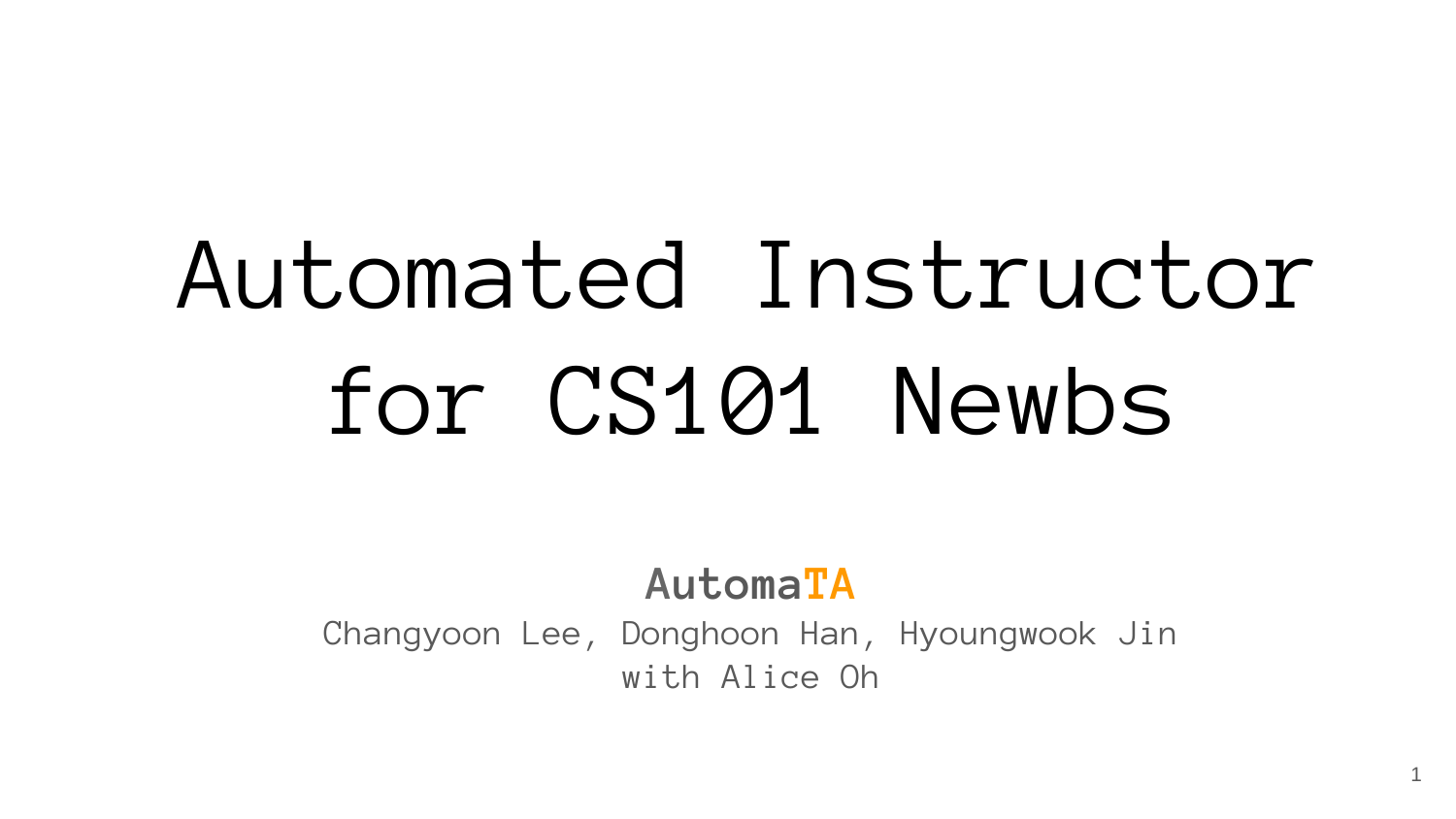

Automated Instructor
for CS101 Newbs
AutomaTA
Changyoon Lee, Donghoon Han, Hyoungwook Jin
with Alice Oh
1